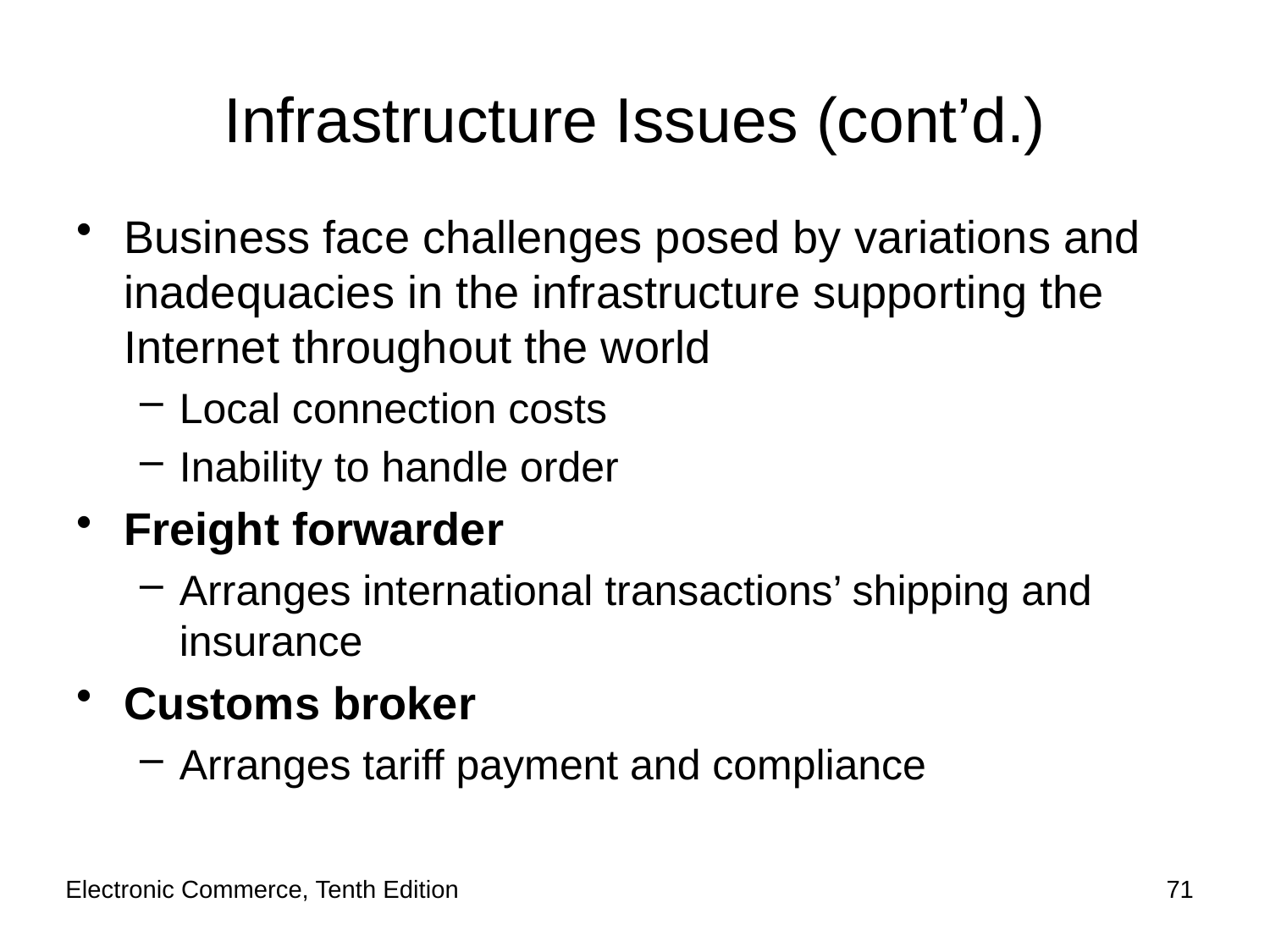

# Infrastructure Issues (cont’d.)
Business face challenges posed by variations and inadequacies in the infrastructure supporting the Internet throughout the world
Local connection costs
Inability to handle order
Freight forwarder
Arranges international transactions’ shipping and insurance
Customs broker
Arranges tariff payment and compliance
Electronic Commerce, Tenth Edition
71